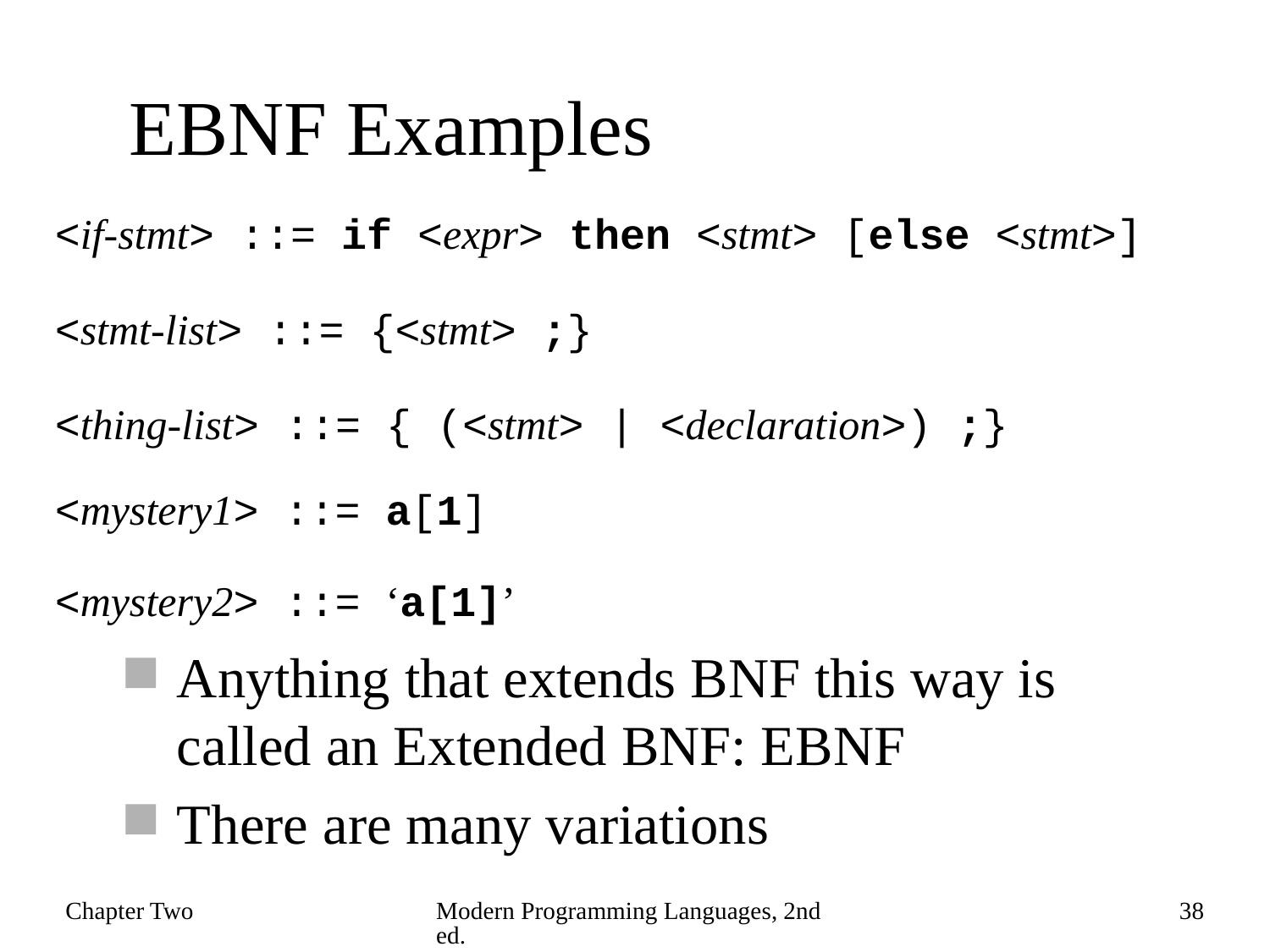

# EBNF Examples
<if-stmt> ::= if <expr> then <stmt> [else <stmt>]
<stmt-list> ::= {<stmt> ;}
<thing-list> ::= { (<stmt> | <declaration>) ;}
<mystery1> ::= a[1]

<mystery2> ::= ‘a[1]’

Anything that extends BNF this way is called an Extended BNF: EBNF
There are many variations
Chapter Two
Modern Programming Languages, 2nd ed.
38